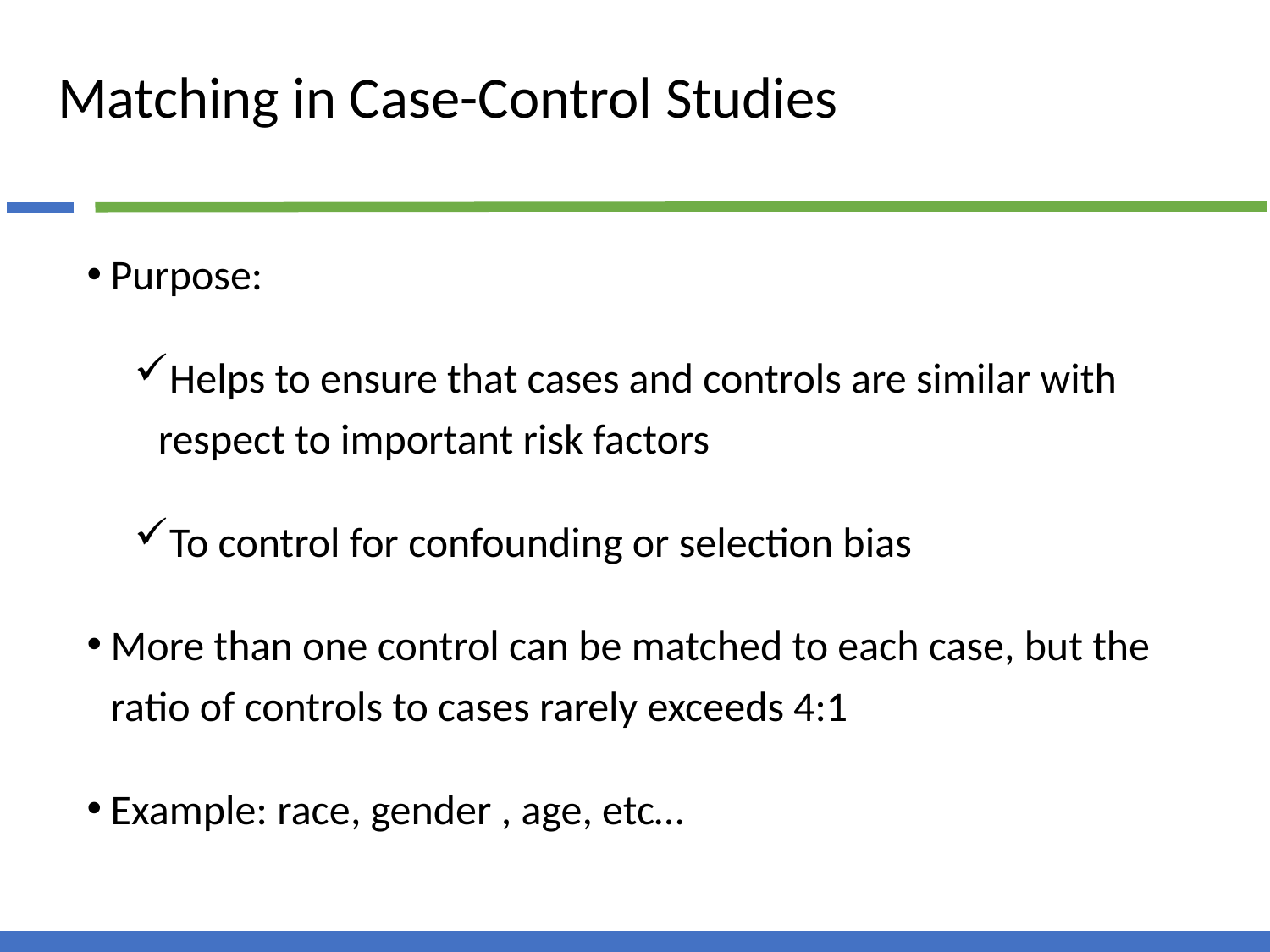

# Matching in Case-Control Studies
Purpose:
Helps to ensure that cases and controls are similar with respect to important risk factors
To control for confounding or selection bias
More than one control can be matched to each case, but the ratio of controls to cases rarely exceeds 4:1
Example: race, gender , age, etc…